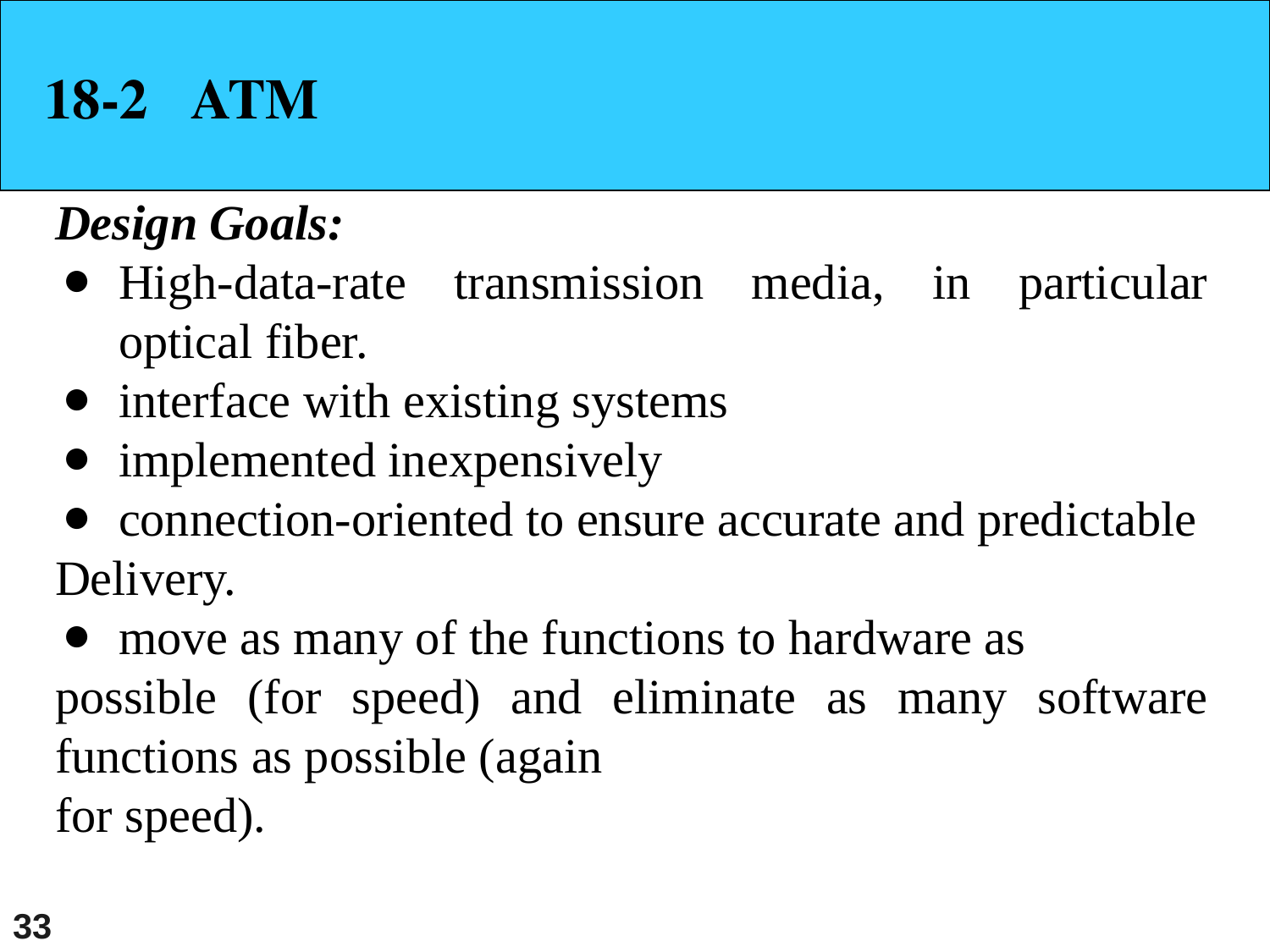

18-2   ATM
Design Goals:
High-data-rate transmission media, in particular optical fiber.
interface with existing systems
implemented inexpensively
connection-oriented to ensure accurate and predictable
Delivery.
move as many of the functions to hardware as
possible (for speed) and eliminate as many software functions as possible (again
for speed).

33